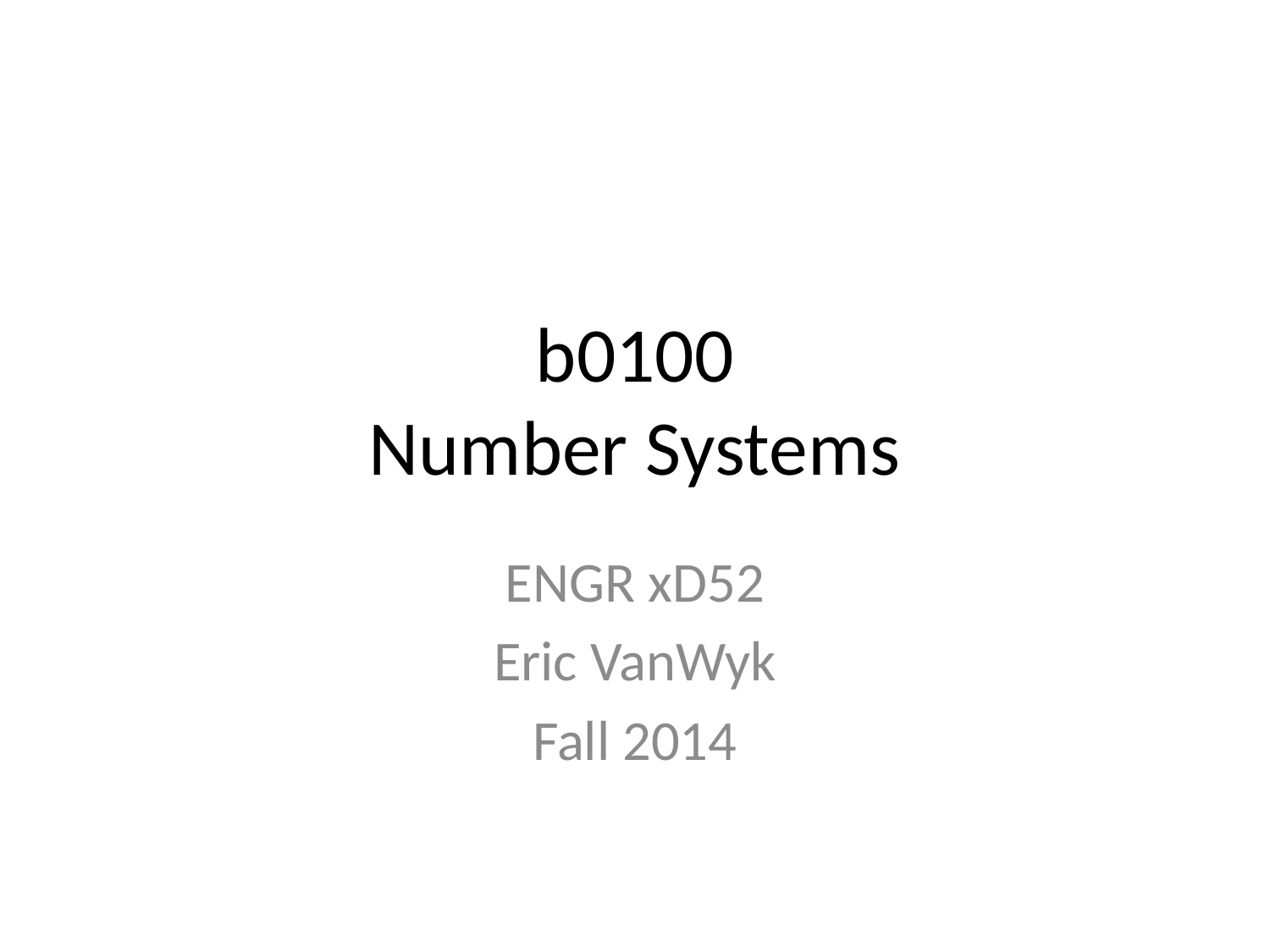

# b0100 Number Systems
ENGR xD52
Eric VanWyk
Fall 2014